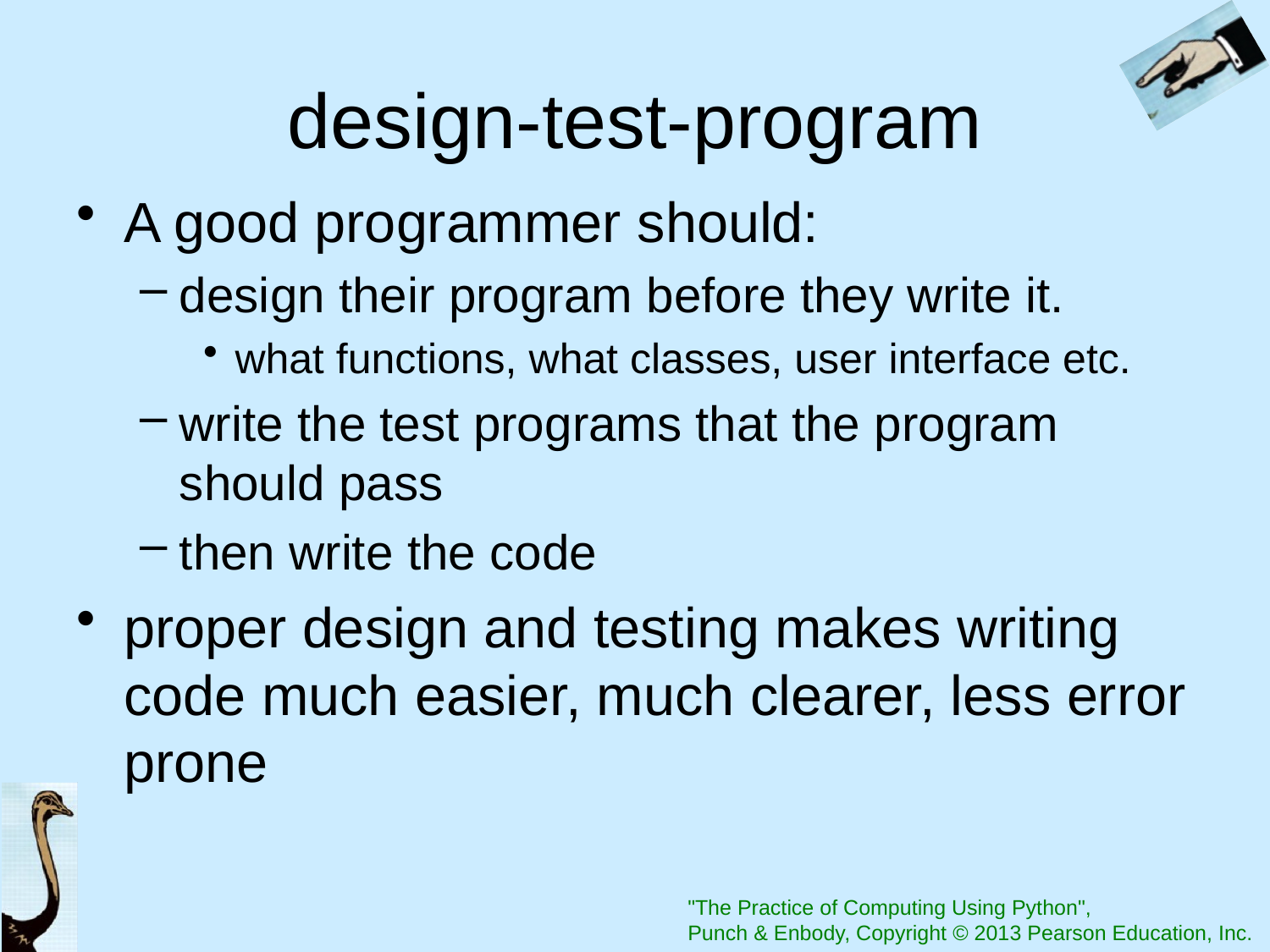

# design-test-program
A good programmer should:
design their program before they write it.
what functions, what classes, user interface etc.
write the test programs that the program should pass
then write the code
proper design and testing makes writing code much easier, much clearer, less error prone